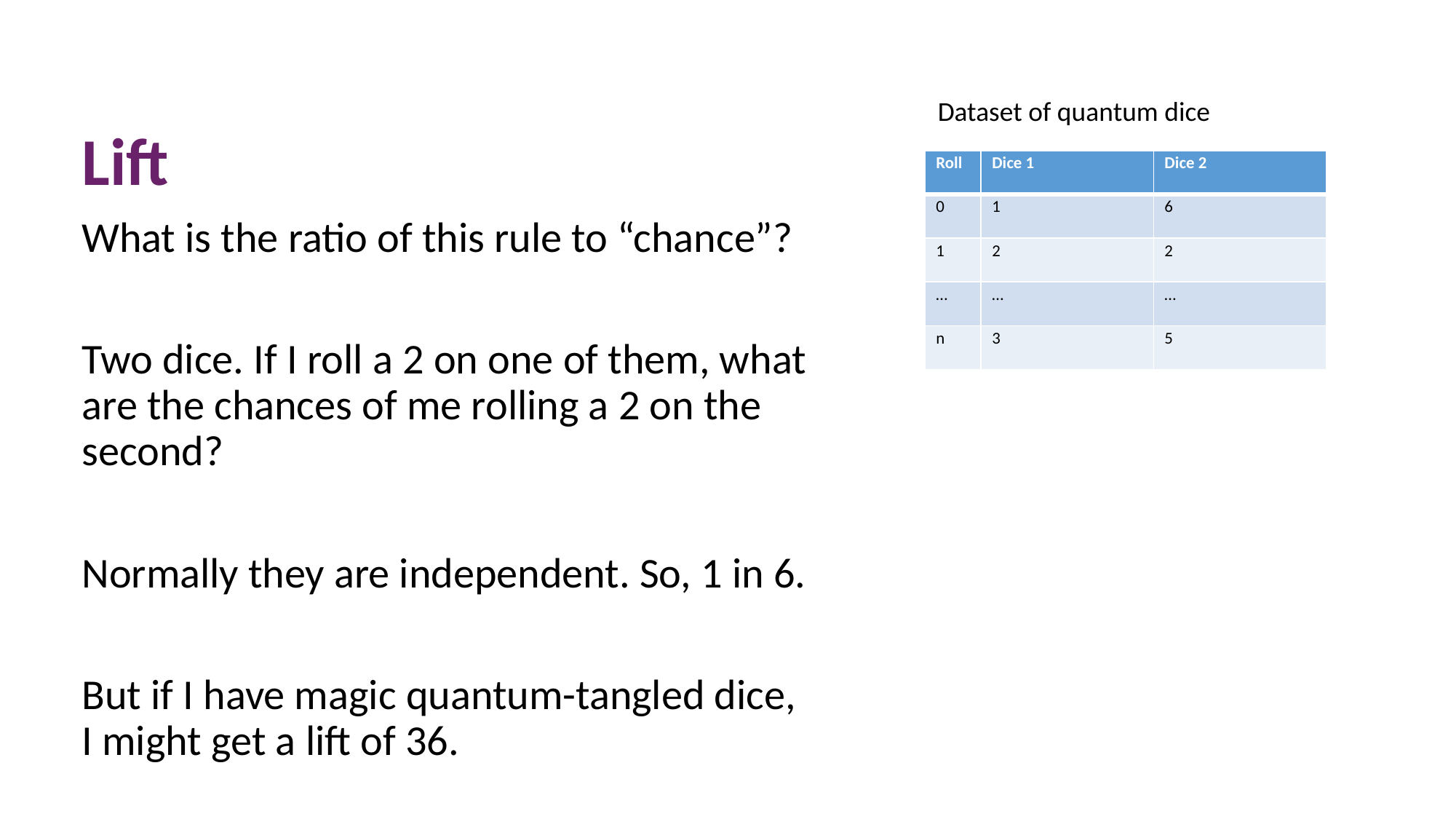

Dataset of quantum dice
# Lift
| Roll | Dice 1 | Dice 2 |
| --- | --- | --- |
| 0 | 1 | 6 |
| 1 | 2 | 2 |
| … | … | … |
| n | 3 | 5 |
What is the ratio of this rule to “chance”?

Two dice. If I roll a 2 on one of them, what are the chances of me rolling a 2 on the second?

Normally they are independent. So, 1 in 6.

But if I have magic quantum-tangled dice, I might get a lift of 36.
13
25 November 2024